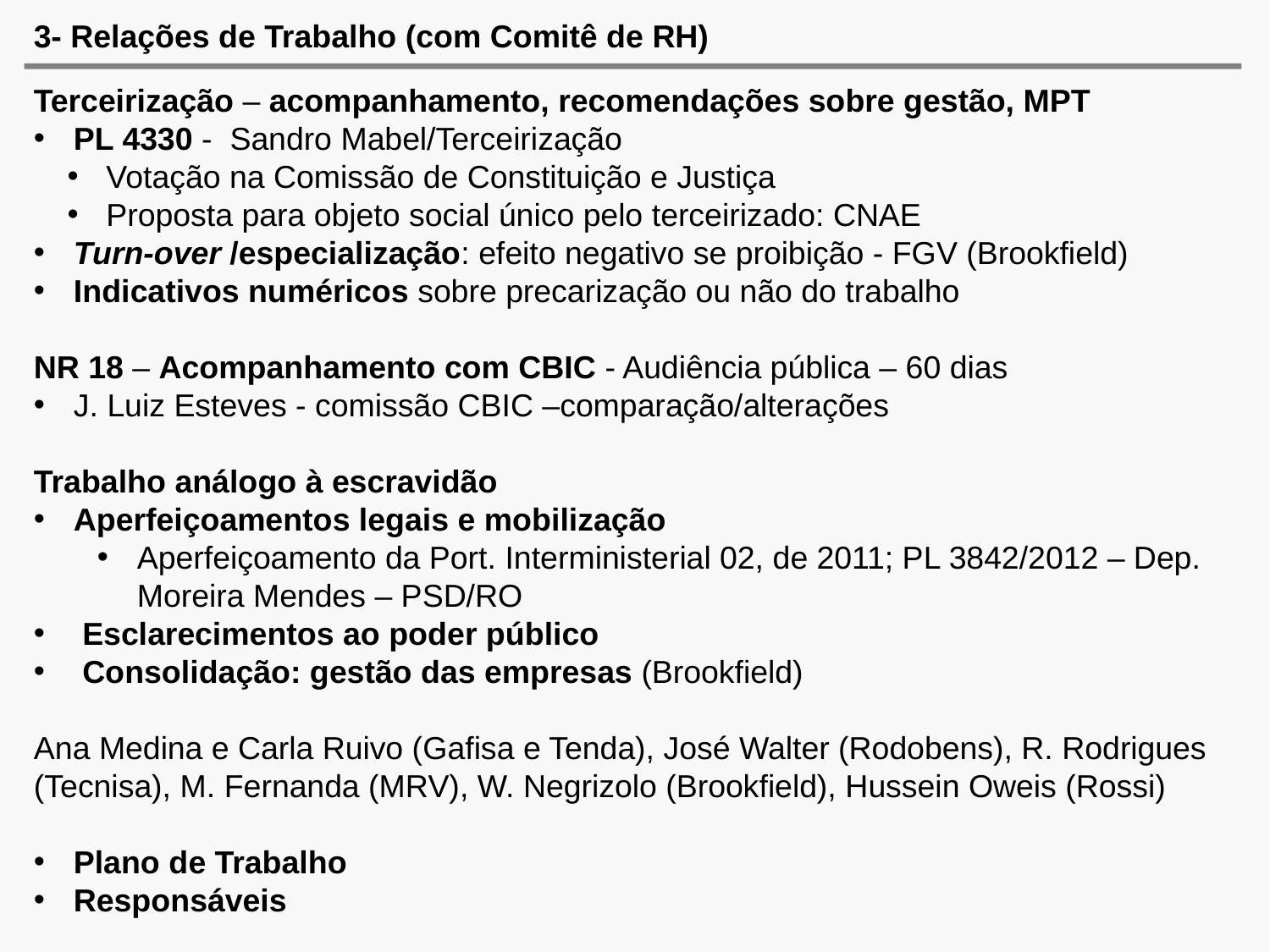

# 3- Relações de Trabalho (com Comitê de RH)

Terceirização – acompanhamento, recomendações sobre gestão, MPT
PL 4330 -  Sandro Mabel/Terceirização
 Votação na Comissão de Constituição e Justiça
 Proposta para objeto social único pelo terceirizado: CNAE
Turn-over /especialização: efeito negativo se proibição - FGV (Brookfield)
Indicativos numéricos sobre precarização ou não do trabalho

NR 18 – Acompanhamento com CBIC - Audiência pública – 60 dias
J. Luiz Esteves - comissão CBIC –comparação/alterações

Trabalho análogo à escravidão
Aperfeiçoamentos legais e mobilização
Aperfeiçoamento da Port. Interministerial 02, de 2011; PL 3842/2012 – Dep. Moreira Mendes – PSD/RO
 Esclarecimentos ao poder público
 Consolidação: gestão das empresas (Brookfield)

Ana Medina e Carla Ruivo (Gafisa e Tenda), José Walter (Rodobens), R. Rodrigues (Tecnisa), M. Fernanda (MRV), W. Negrizolo (Brookfield), Hussein Oweis (Rossi)

Plano de Trabalho
Responsáveis